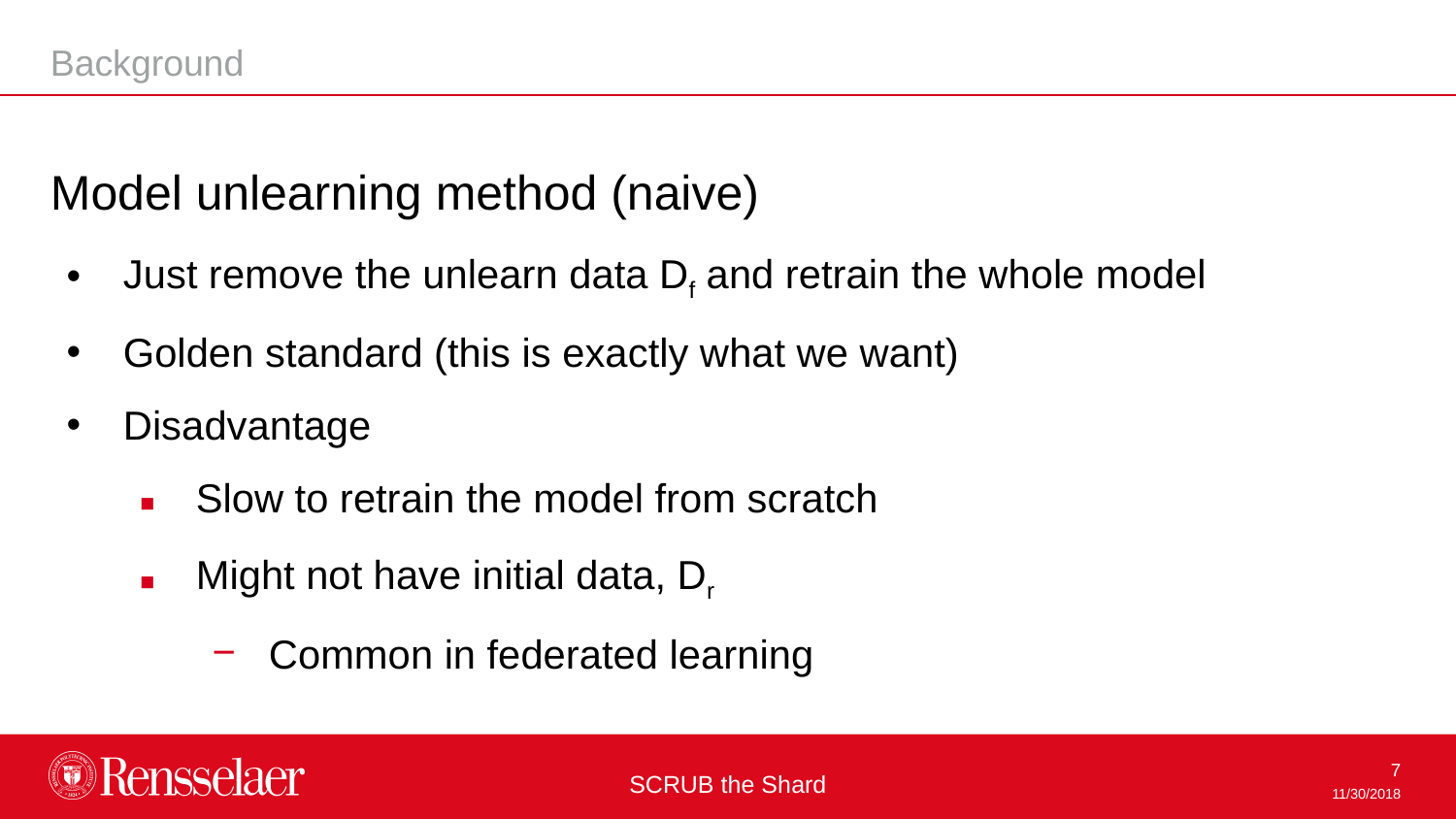

Background
Model unlearning method (naive)
Just remove the unlearn data Df and retrain the whole model
Golden standard (this is exactly what we want)
Disadvantage
Slow to retrain the model from scratch
Might not have initial data, Dr
Common in federated learning
SCRUB the Shard